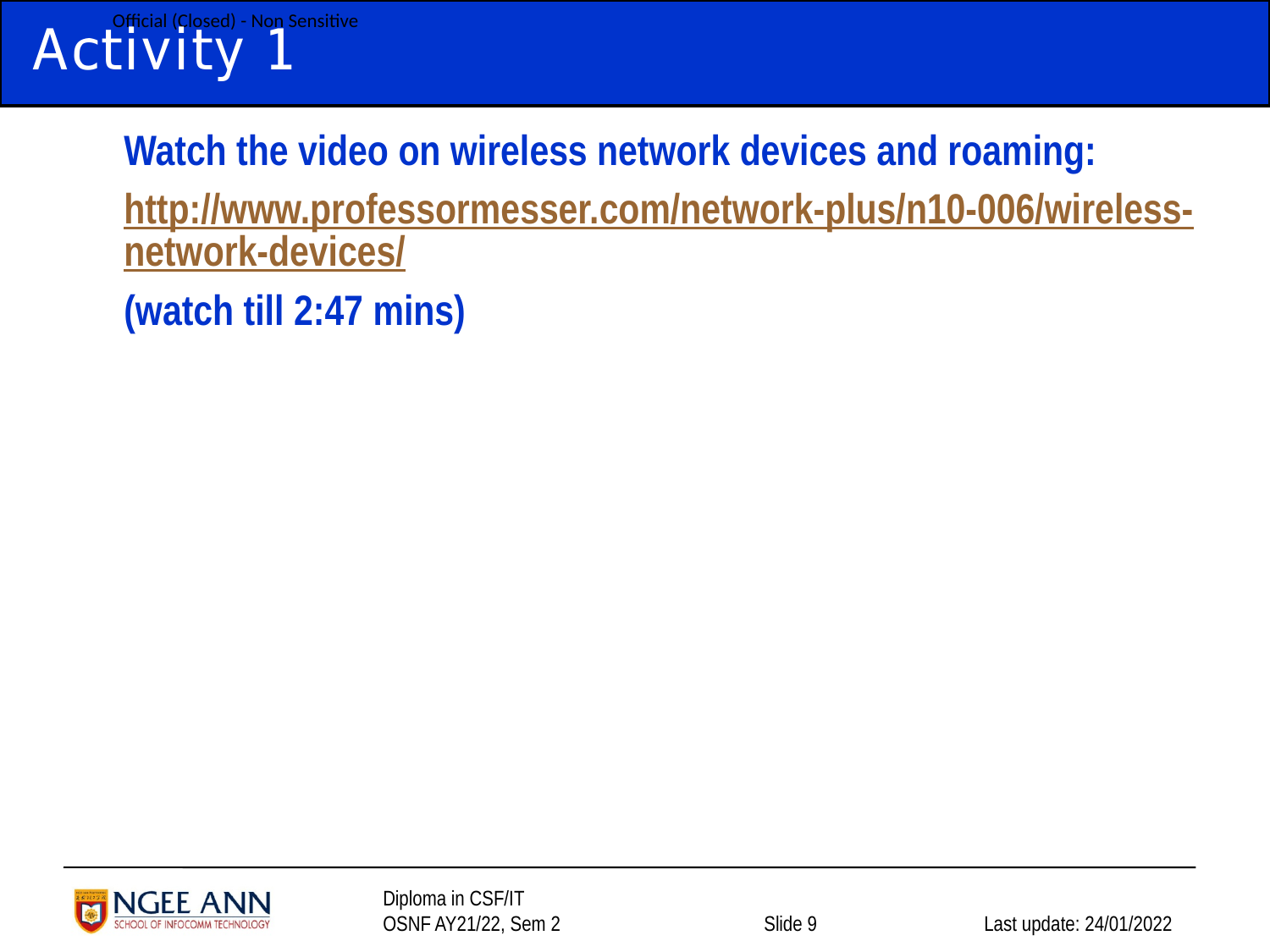

# Activity 1
Watch the video on wireless network devices and roaming:
http://www.professormesser.com/network-plus/n10-006/wireless-network-devices/
(watch till 2:47 mins)